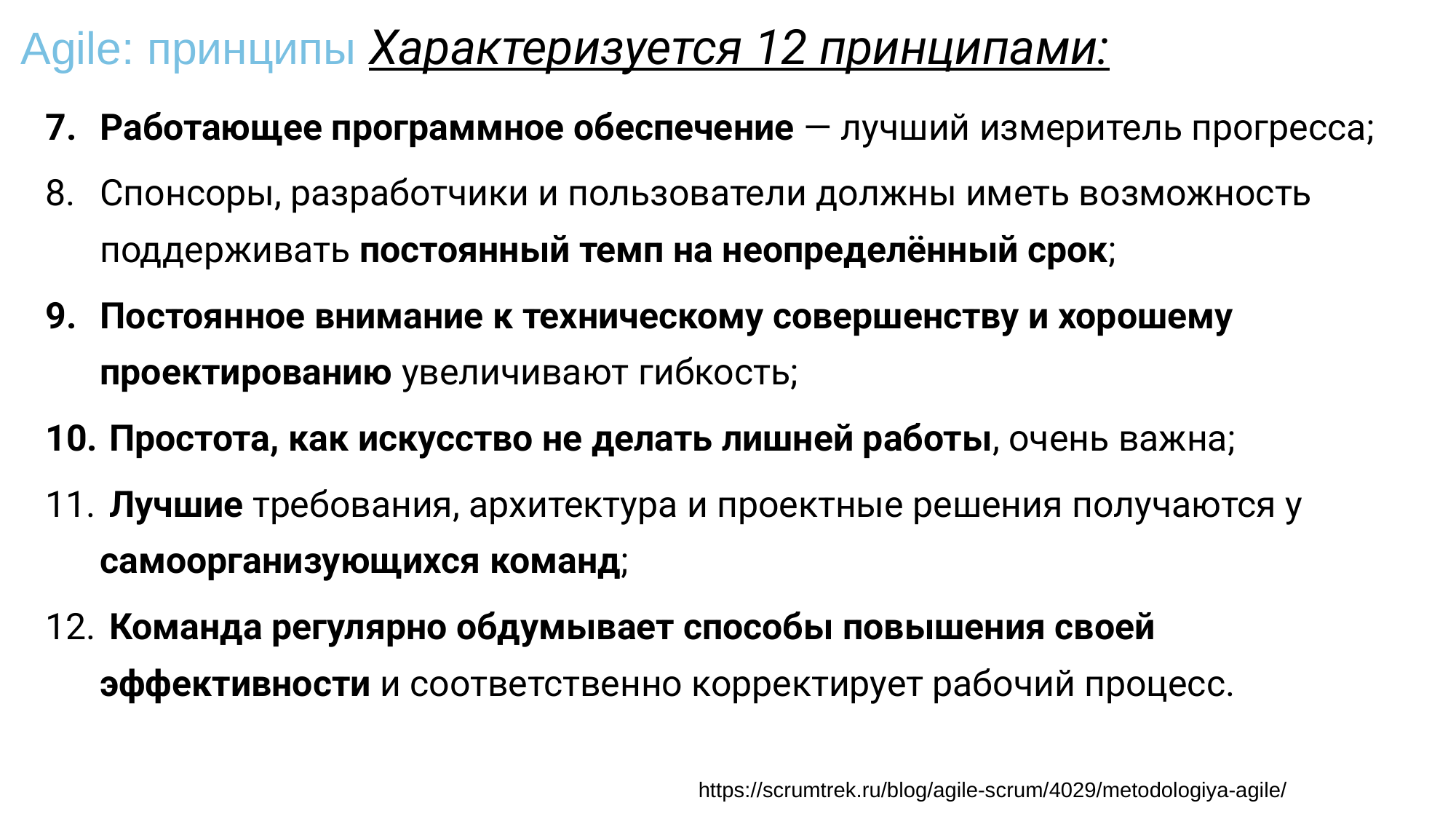

# Agile: принципы Характеризуется 12 принципами:
Работающее программное обеспечение — лучший измеритель прогресса;
Спонсоры, разработчики и пользователи должны иметь возможность поддерживать постоянный темп на неопределённый срок;
Постоянное внимание к техническому совершенству и хорошему проектированию увеличивают гибкость;
 Простота, как искусство не делать лишней работы, очень важна;
 Лучшие требования, архитектура и проектные решения получаются у самоорганизующихся команд;
 Команда регулярно обдумывает способы повышения своей эффективности и соответственно корректирует рабочий процесс.
https://scrumtrek.ru/blog/agile-scrum/4029/metodologiya-agile/